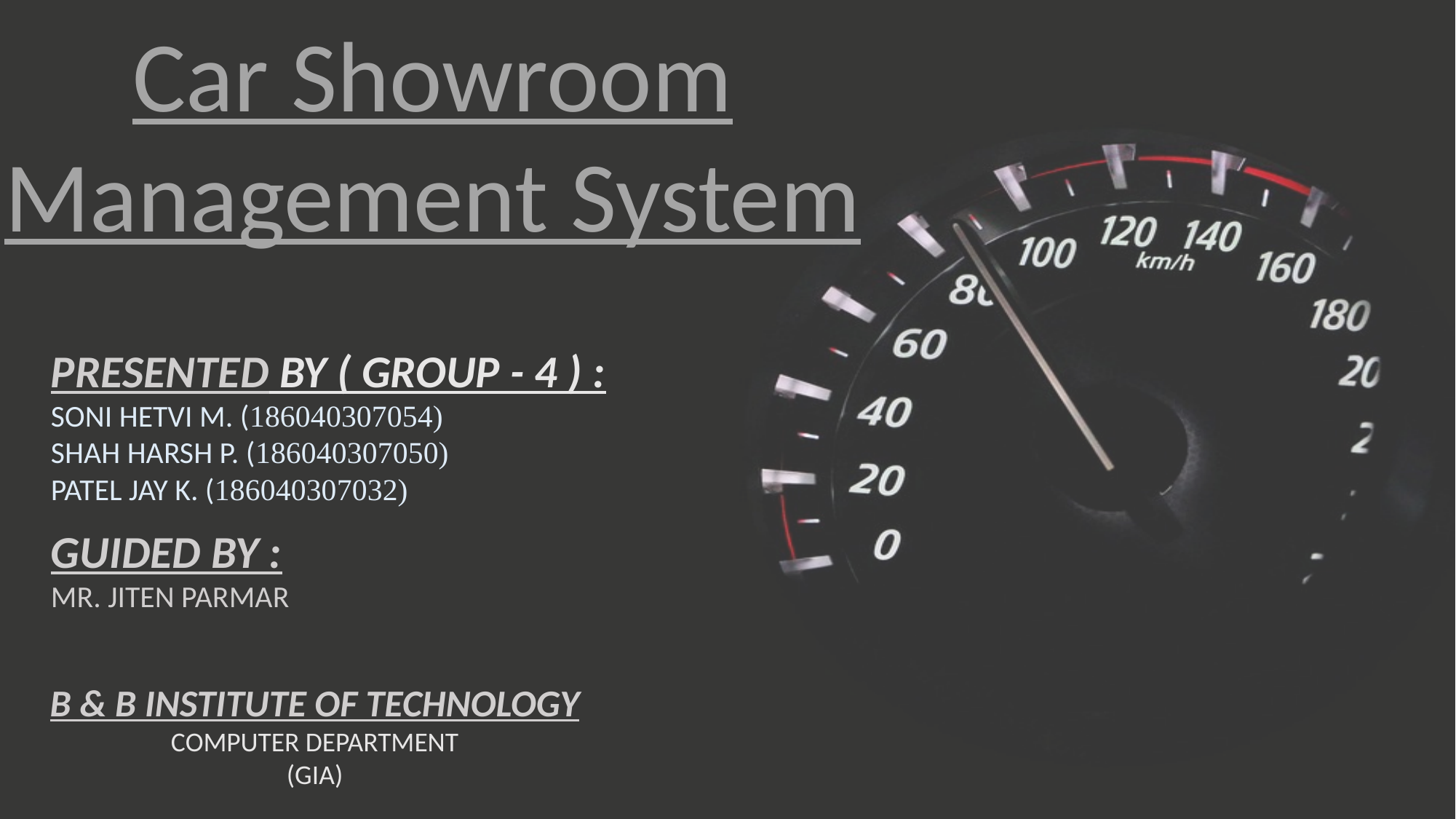

Car Showroom Management System

PRESENTED BY ( GROUP - 4 ) :
SONI HETVI M. (186040307054)
SHAH HARSH P. (186040307050)
PATEL JAY K. (186040307032)

GUIDED BY :
MR. JITEN PARMAR
B & B INSTITUTE OF TECHNOLOGY
COMPUTER DEPARTMENT
(GIA)